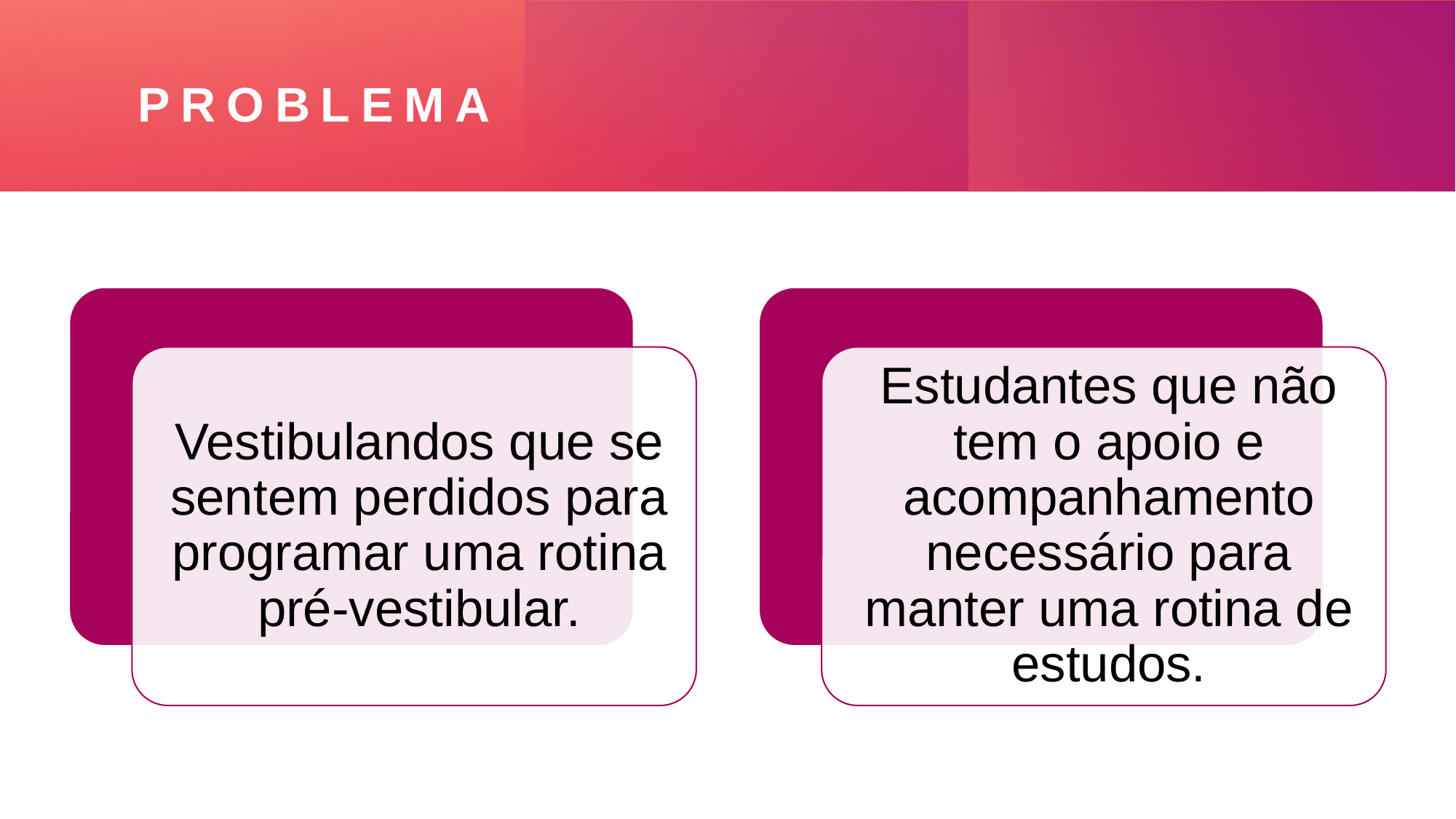

# PROBLEMA
Vestibulandos que se sentem perdidos para programar uma rotina pré-vestibular.
Estudantes que não tem o apoio e acompanhamento necessário para manter uma rotina de estudos.